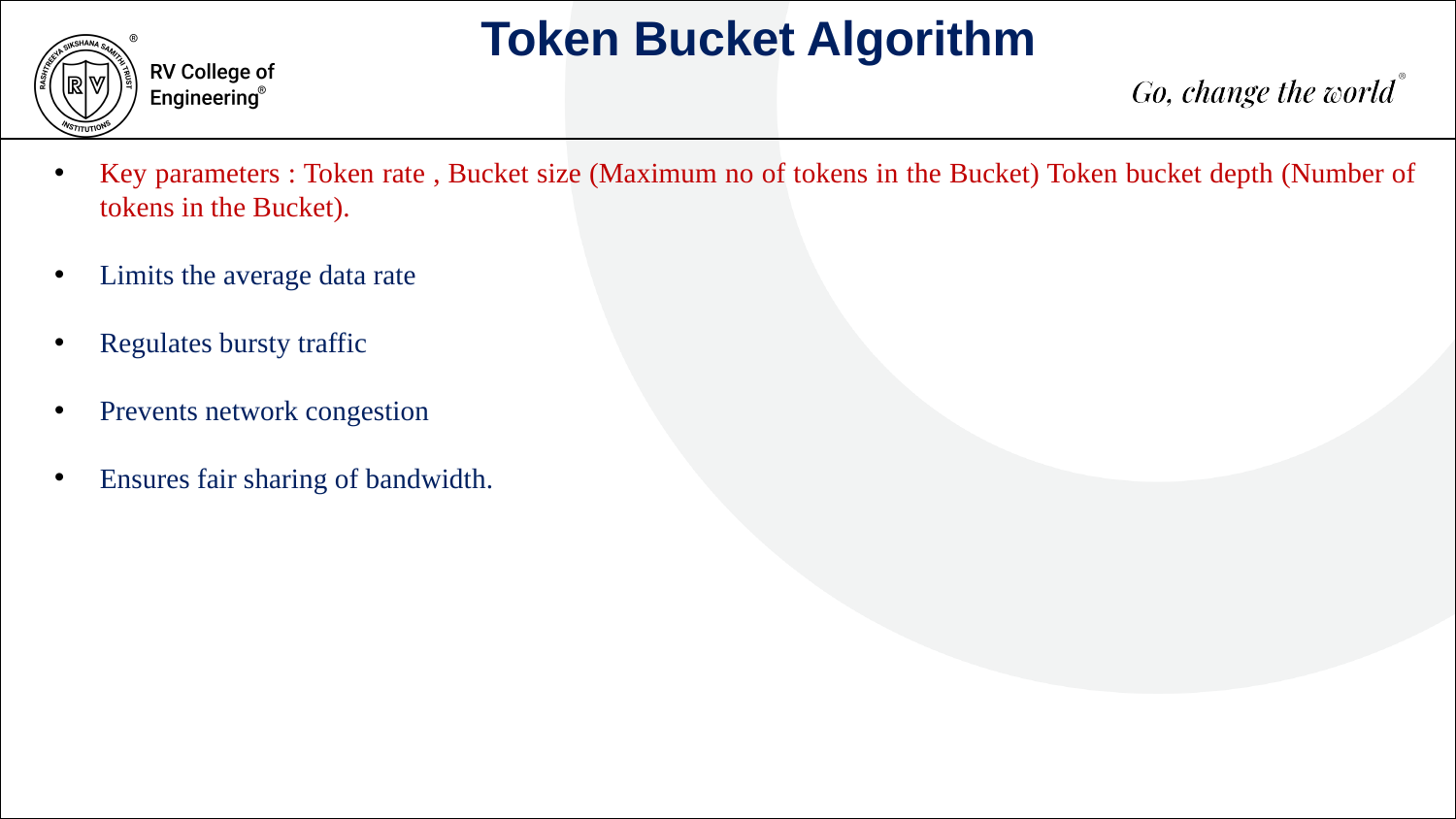

Token Bucket Algorithm

Key parameters : Token rate , Bucket size (Maximum no of tokens in the Bucket) Token bucket depth (Number of tokens in the Bucket).

Limits the average data rate

Regulates bursty traffic

Prevents network congestion

Ensures fair sharing of bandwidth.

500